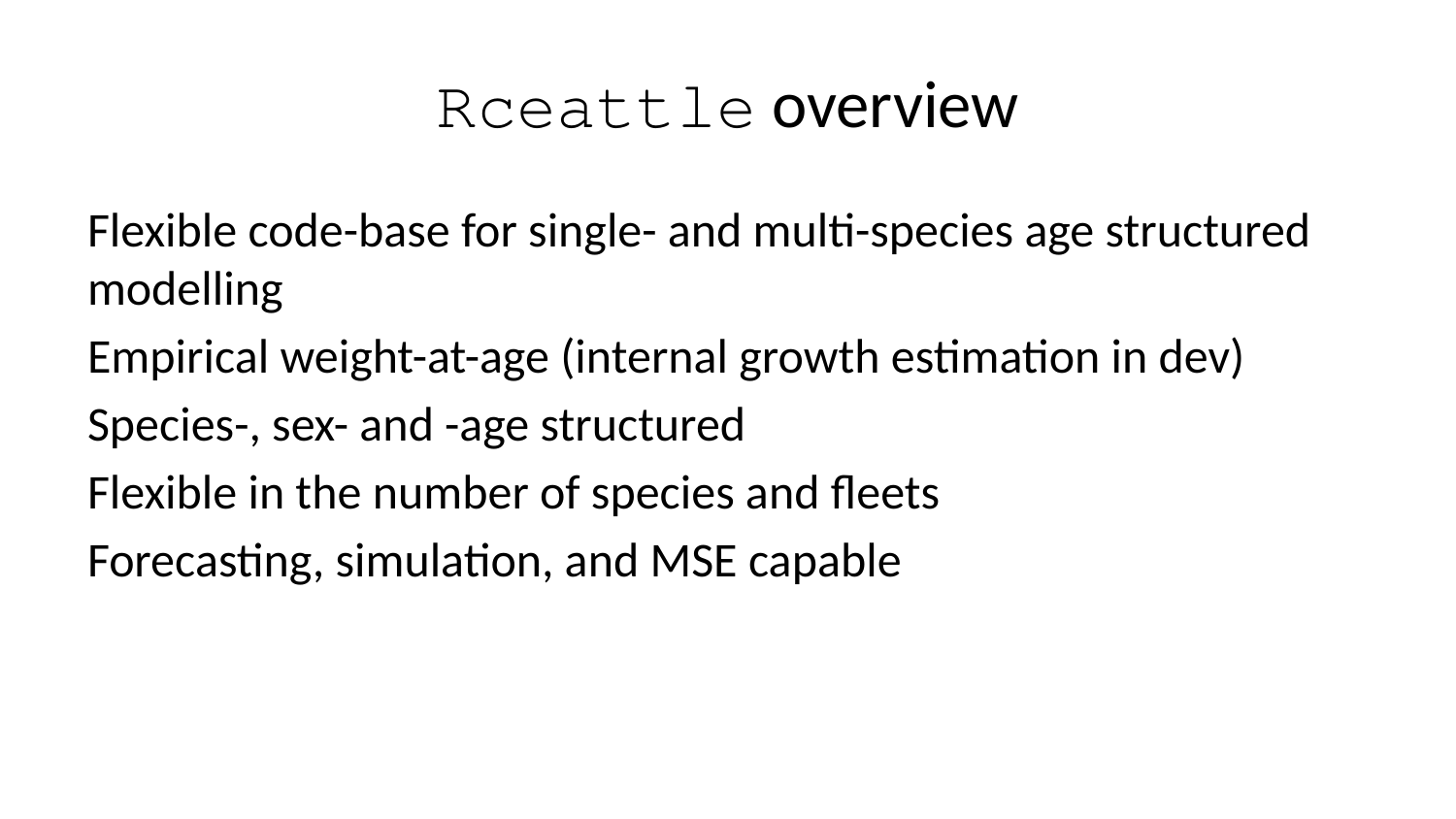

# Rceattle overview
Flexible code-base for single- and multi-species age structured modelling
Empirical weight-at-age (internal growth estimation in dev)
Species-, sex- and -age structured
Flexible in the number of species and fleets
Forecasting, simulation, and MSE capable